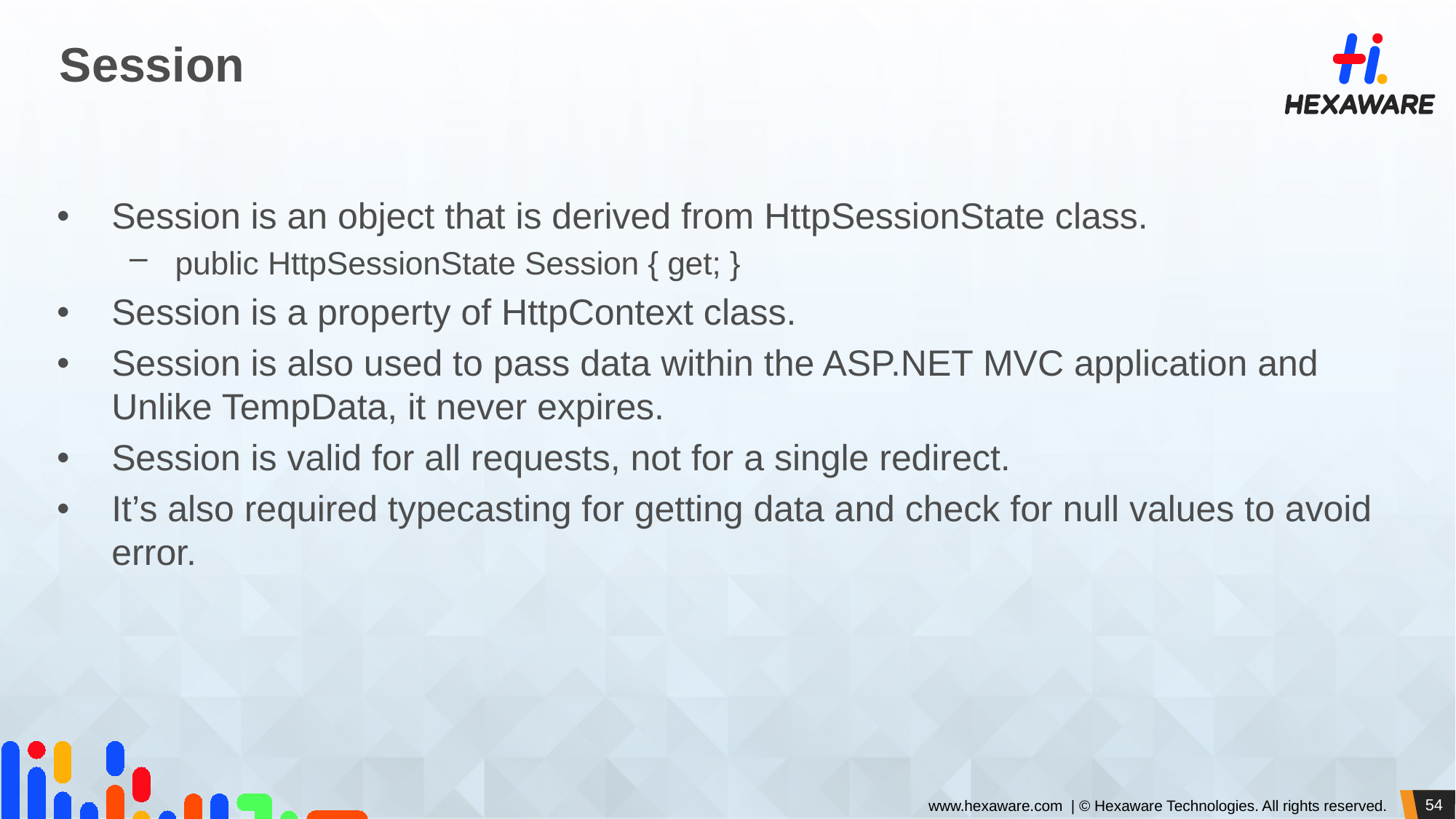

# Session
Session is an object that is derived from HttpSessionState class.
public HttpSessionState Session { get; }
Session is a property of HttpContext class.
Session is also used to pass data within the ASP.NET MVC application and Unlike TempData, it never expires.
Session is valid for all requests, not for a single redirect.
It’s also required typecasting for getting data and check for null values to avoid error.